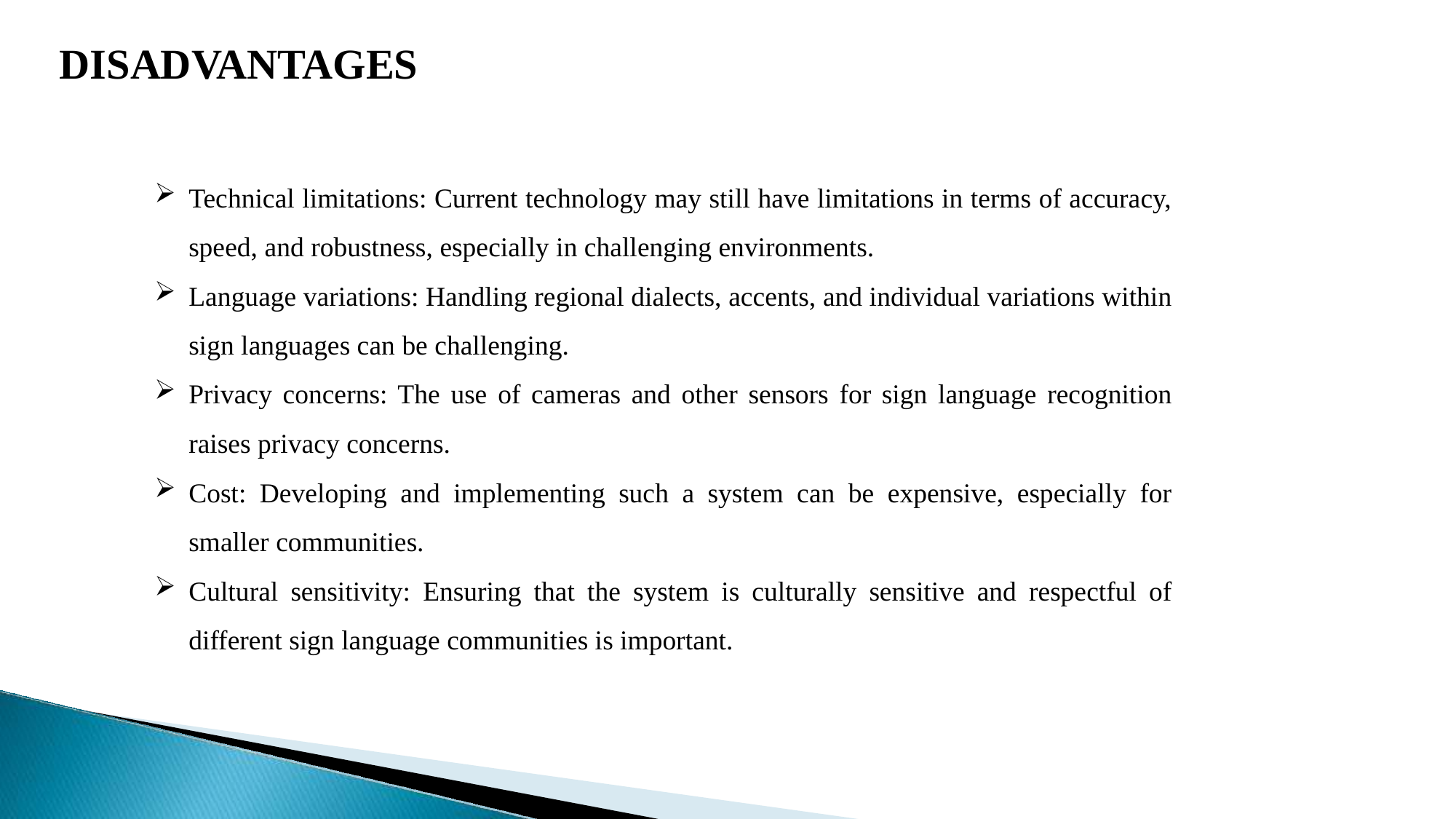

# DISADVANTAGES
Technical limitations: Current technology may still have limitations in terms of accuracy, speed, and robustness, especially in challenging environments.
Language variations: Handling regional dialects, accents, and individual variations within sign languages can be challenging.
Privacy concerns: The use of cameras and other sensors for sign language recognition raises privacy concerns.
Cost: Developing and implementing such a system can be expensive, especially for smaller communities.
Cultural sensitivity: Ensuring that the system is culturally sensitive and respectful of different sign language communities is important.